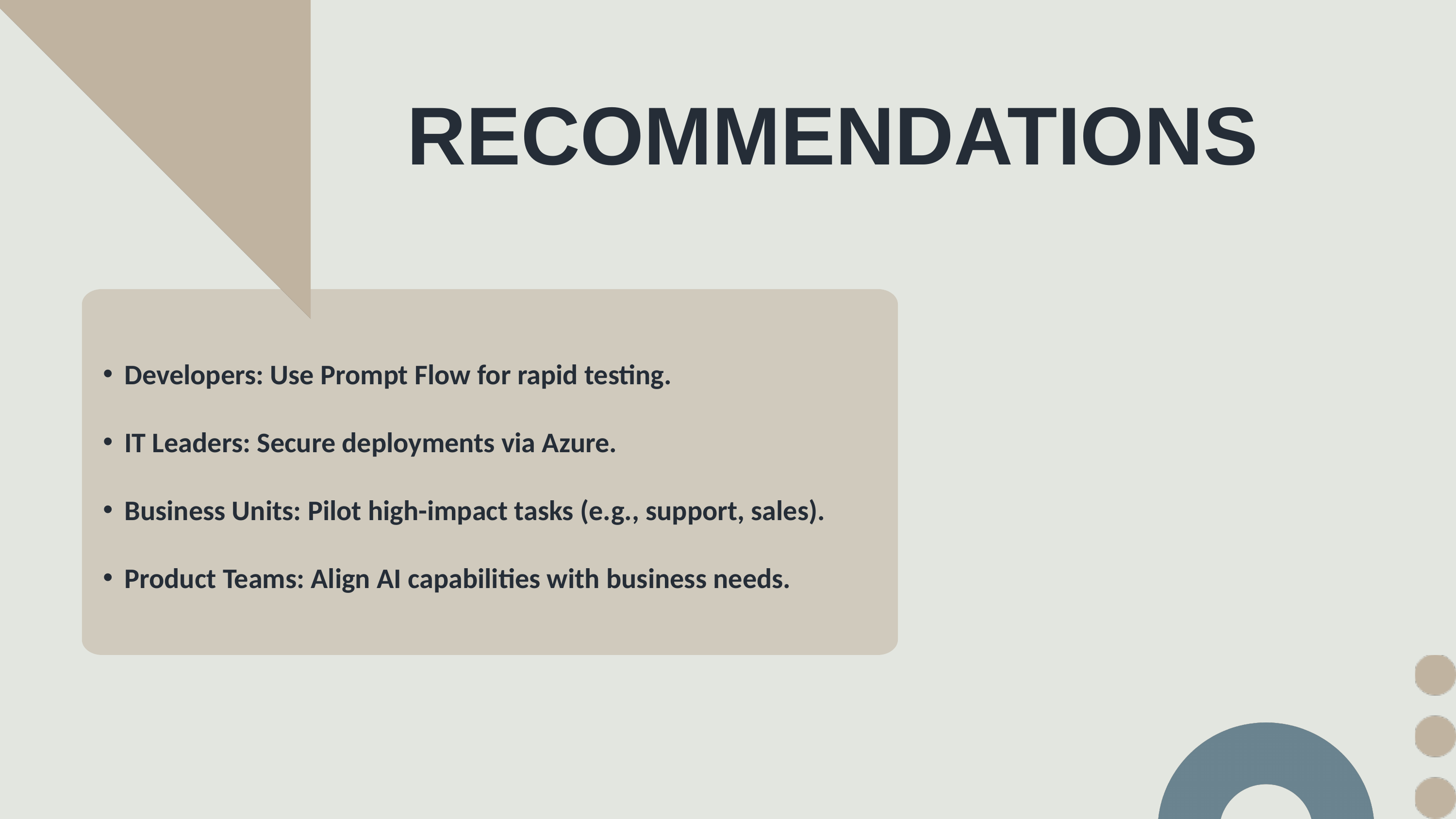

RECOMMENDATIONS

Developers: Use Prompt Flow for rapid testing.
IT Leaders: Secure deployments via Azure.
Business Units: Pilot high-impact tasks (e.g., support, sales).
Product Teams: Align AI capabilities with business needs.